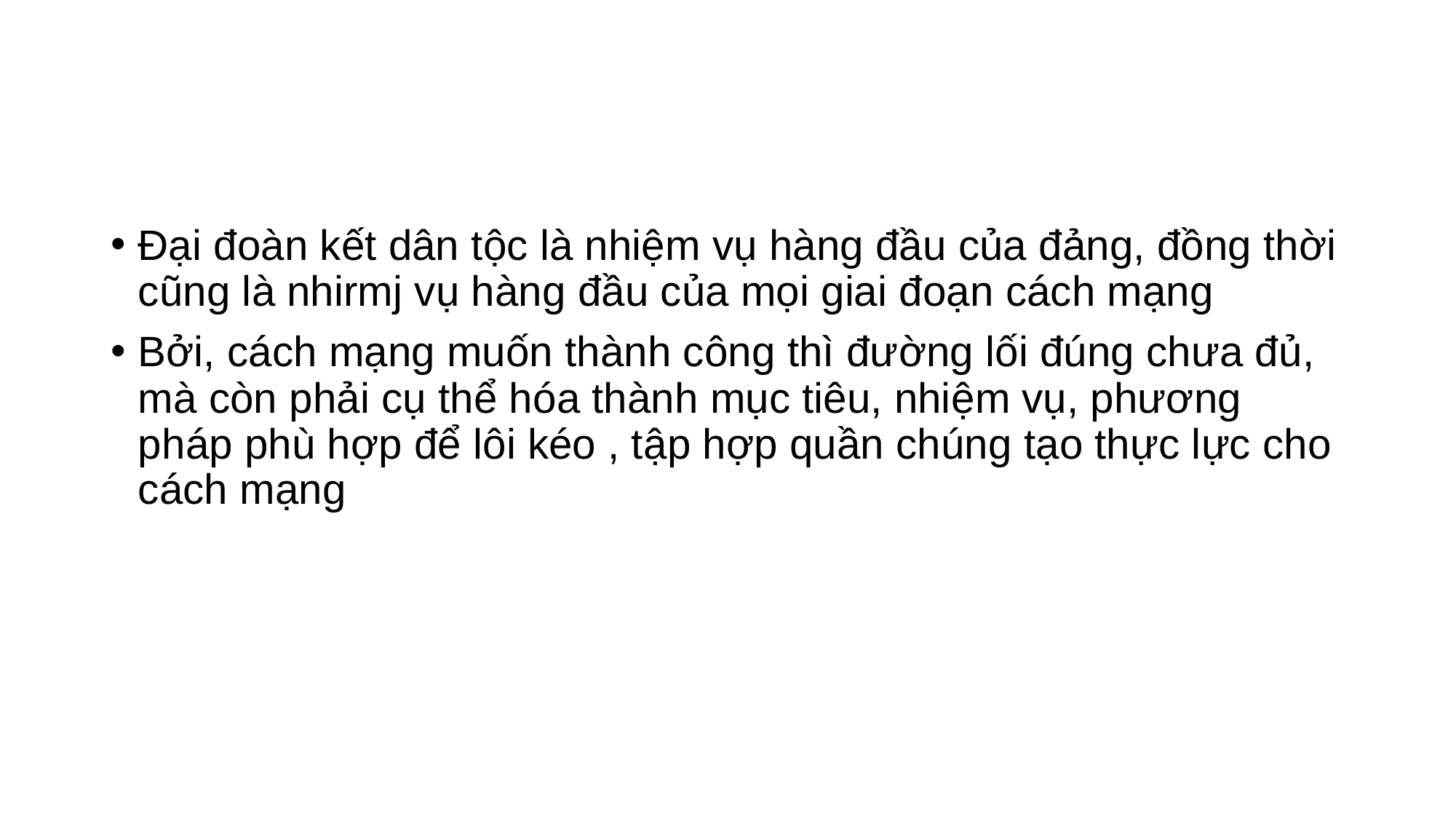

#
Đại đoàn kết dân tộc là nhiệm vụ hàng đầu của đảng, đồng thời cũng là nhirmj vụ hàng đầu của mọi giai đoạn cách mạng
Bởi, cách mạng muốn thành công thì đường lối đúng chưa đủ, mà còn phải cụ thể hóa thành mục tiêu, nhiệm vụ, phương pháp phù hợp để lôi kéo , tập hợp quần chúng tạo thực lực cho cách mạng